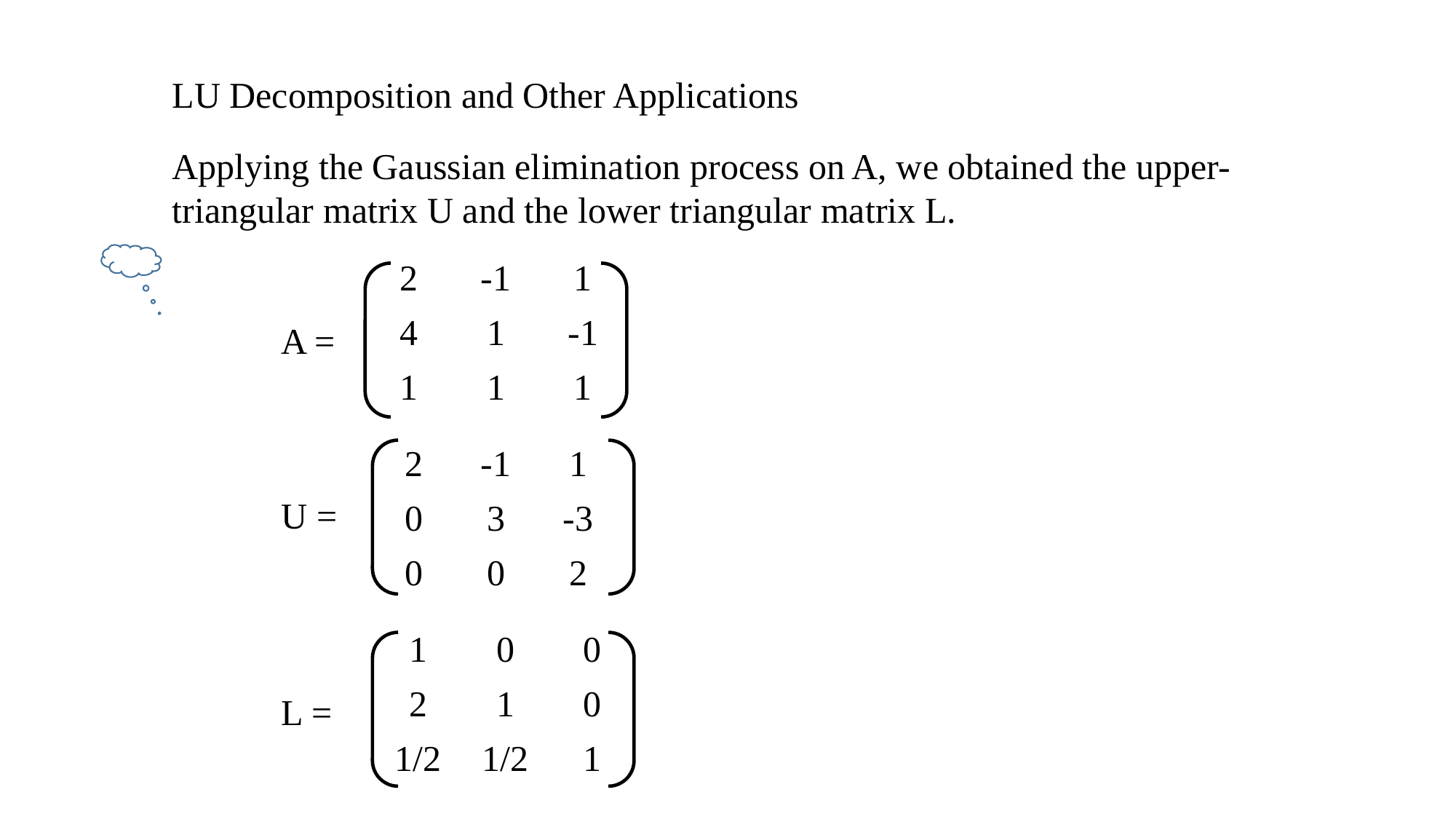

LU Decomposition and Other Applications
Applying the Gaussian elimination process on A, we obtained the upper-triangular matrix U and the lower triangular matrix L.

	A =

            U =

	L =

| 2 | -1 | 1 |
| --- | --- | --- |
| 4 | 1 | -1 |
| 1 | 1 | 1 |

| 2 | -1 | 1 |
| --- | --- | --- |
| 0 | 3 | -3 |
| 0 | 0 | 2 |

| 1 | 0 | 0 |
| --- | --- | --- |
| 2 | 1 | 0 |
| 1/2 | 1/2 | 1 |